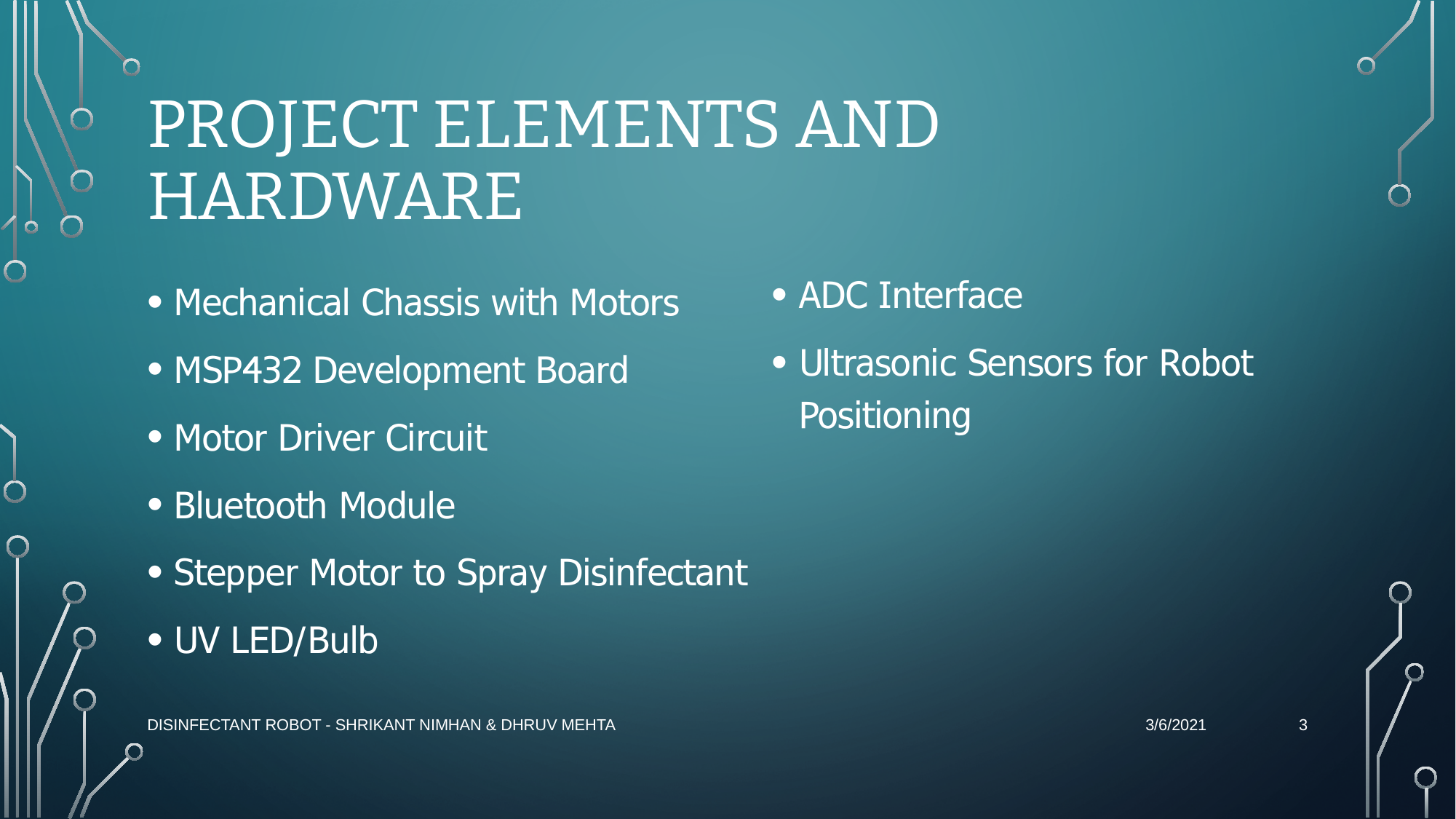

# Project elements and hardware
ADC Interface
Ultrasonic Sensors for Robot Positioning

Mechanical Chassis with Motors
MSP432 Development Board
Motor Driver Circuit
Bluetooth Module
Stepper Motor to Spray Disinfectant
UV LED/Bulb
3
Disinfectant Robot - Shrikant Nimhan & Dhruv Mehta
3/6/2021